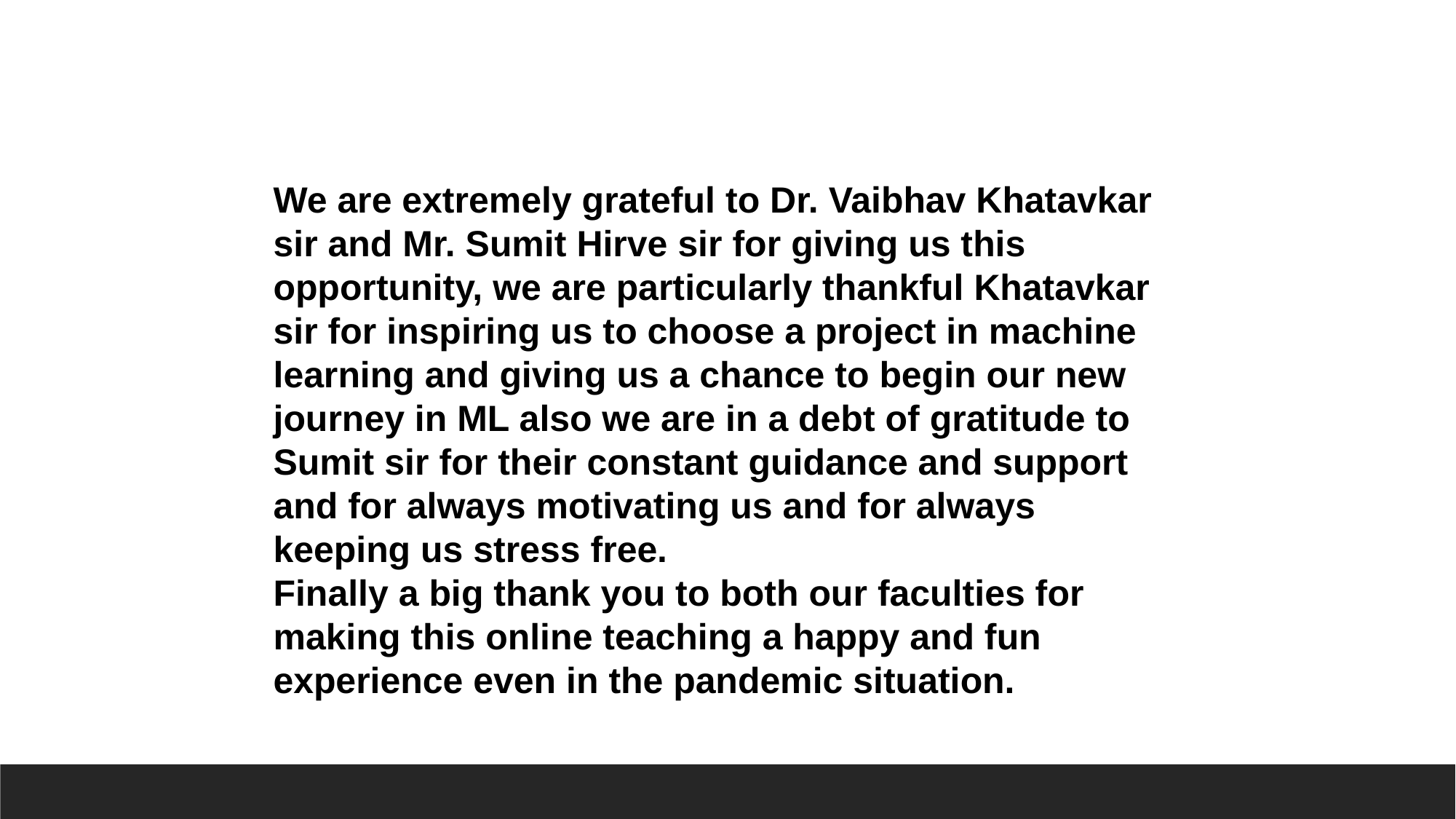

We are extremely grateful to Dr. Vaibhav Khatavkar sir and Mr. Sumit Hirve sir for giving us this opportunity, we are particularly thankful Khatavkar sir for inspiring us to choose a project in machine learning and giving us a chance to begin our new journey in ML also we are in a debt of gratitude to Sumit sir for their constant guidance and support and for always motivating us and for always keeping us stress free.
Finally a big thank you to both our faculties for making this online teaching a happy and fun experience even in the pandemic situation.